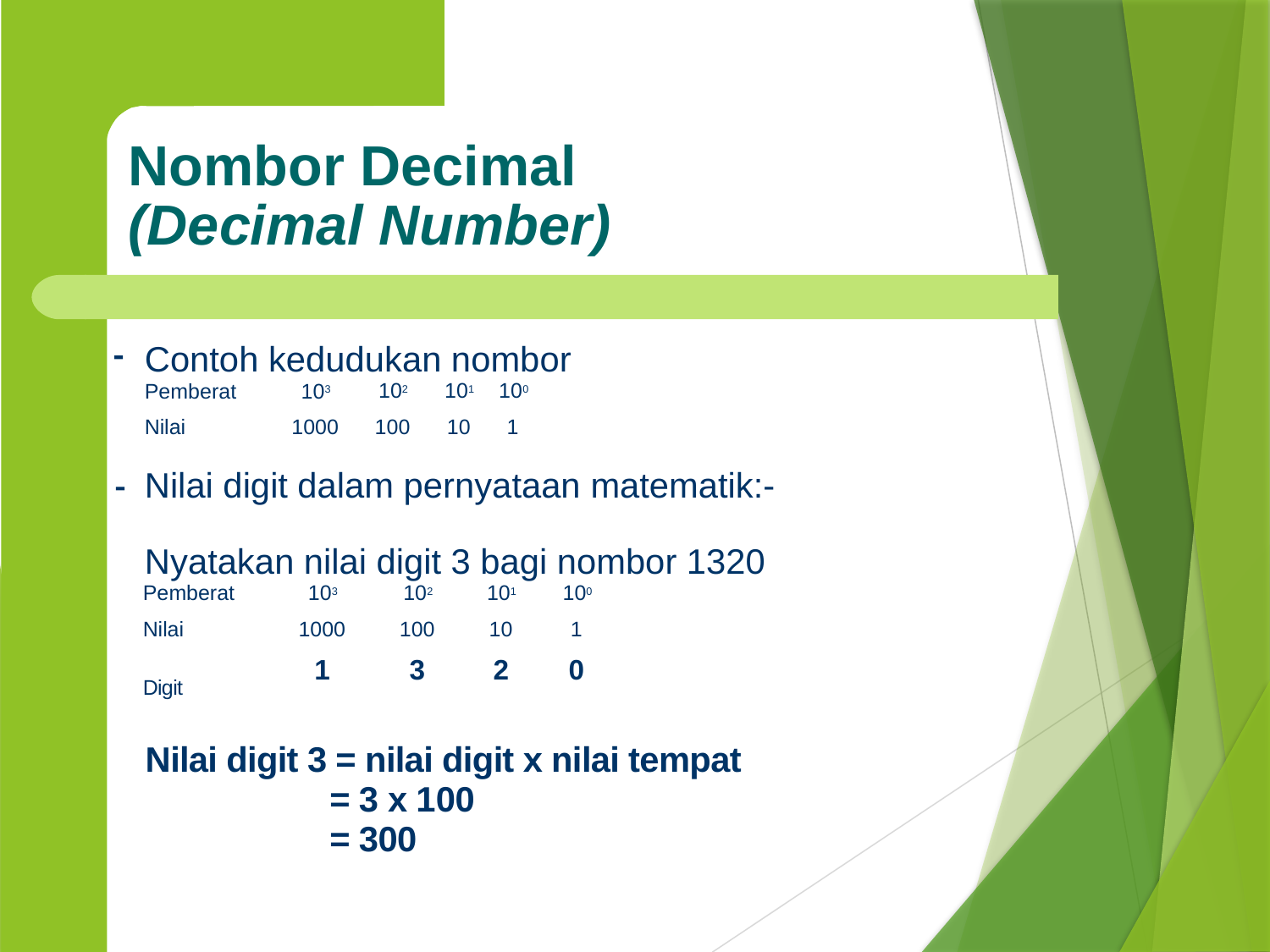

Nombor Decimal (Decimal Number)

−
Contoh kedudukan nombor
102
100
101
10
100
1
Pemberat
Nilai
103
1000
−
Nilai digit dalam pernyataan matematik:-

Nyatakan nilai digit 3 bagi nombor 1320

Digit

Nilai digit 3 = nilai digit x nilai tempat
                    = 3 x 100
                    = 300
Pemberat
Nilai
103
1000
1
102
100
3
101
10
2
100
1
0